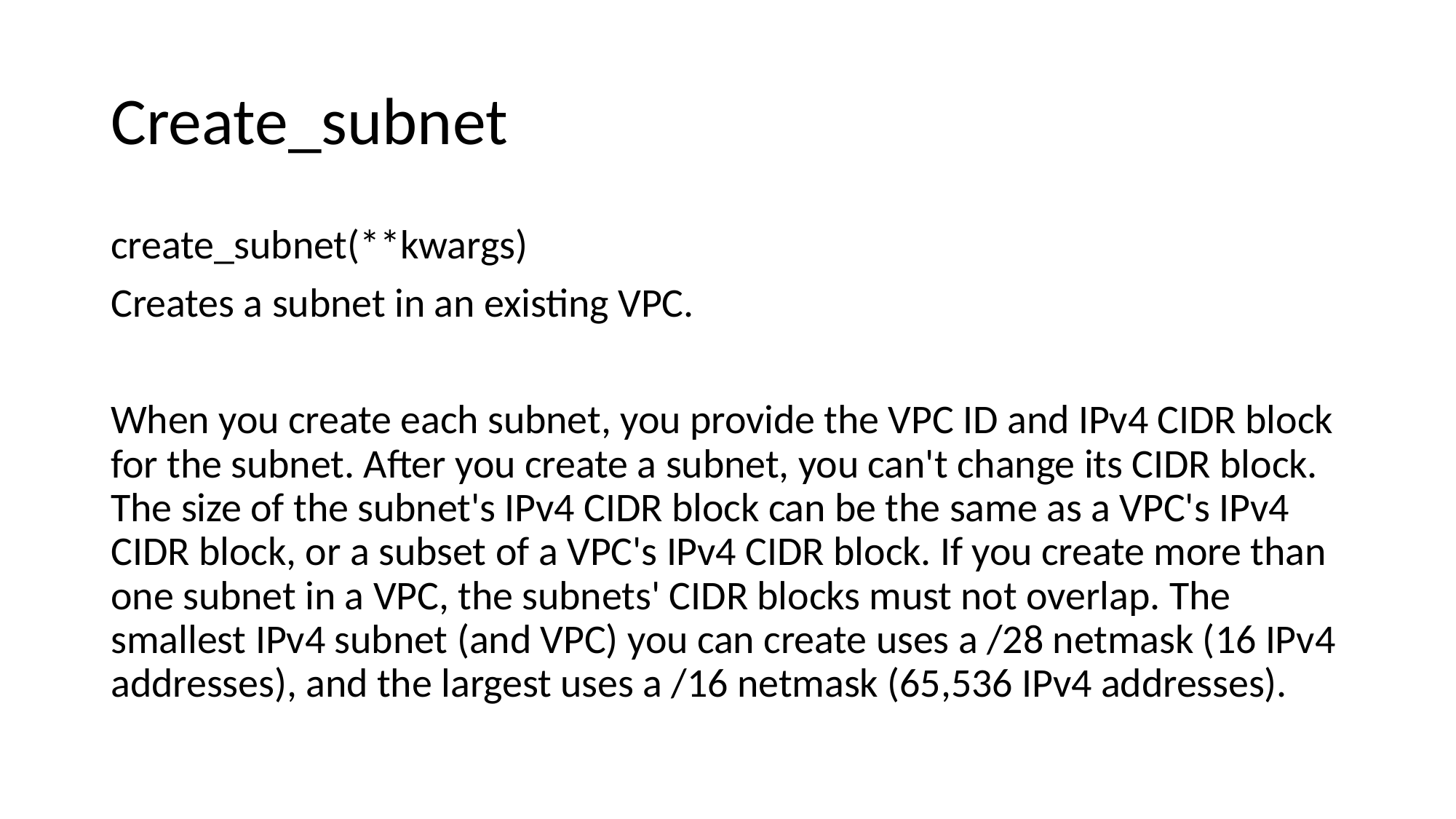

# Create_subnet
create_subnet(**kwargs)
Creates a subnet in an existing VPC.

When you create each subnet, you provide the VPC ID and IPv4 CIDR block for the subnet. After you create a subnet, you can't change its CIDR block. The size of the subnet's IPv4 CIDR block can be the same as a VPC's IPv4 CIDR block, or a subset of a VPC's IPv4 CIDR block. If you create more than one subnet in a VPC, the subnets' CIDR blocks must not overlap. The smallest IPv4 subnet (and VPC) you can create uses a /28 netmask (16 IPv4 addresses), and the largest uses a /16 netmask (65,536 IPv4 addresses).